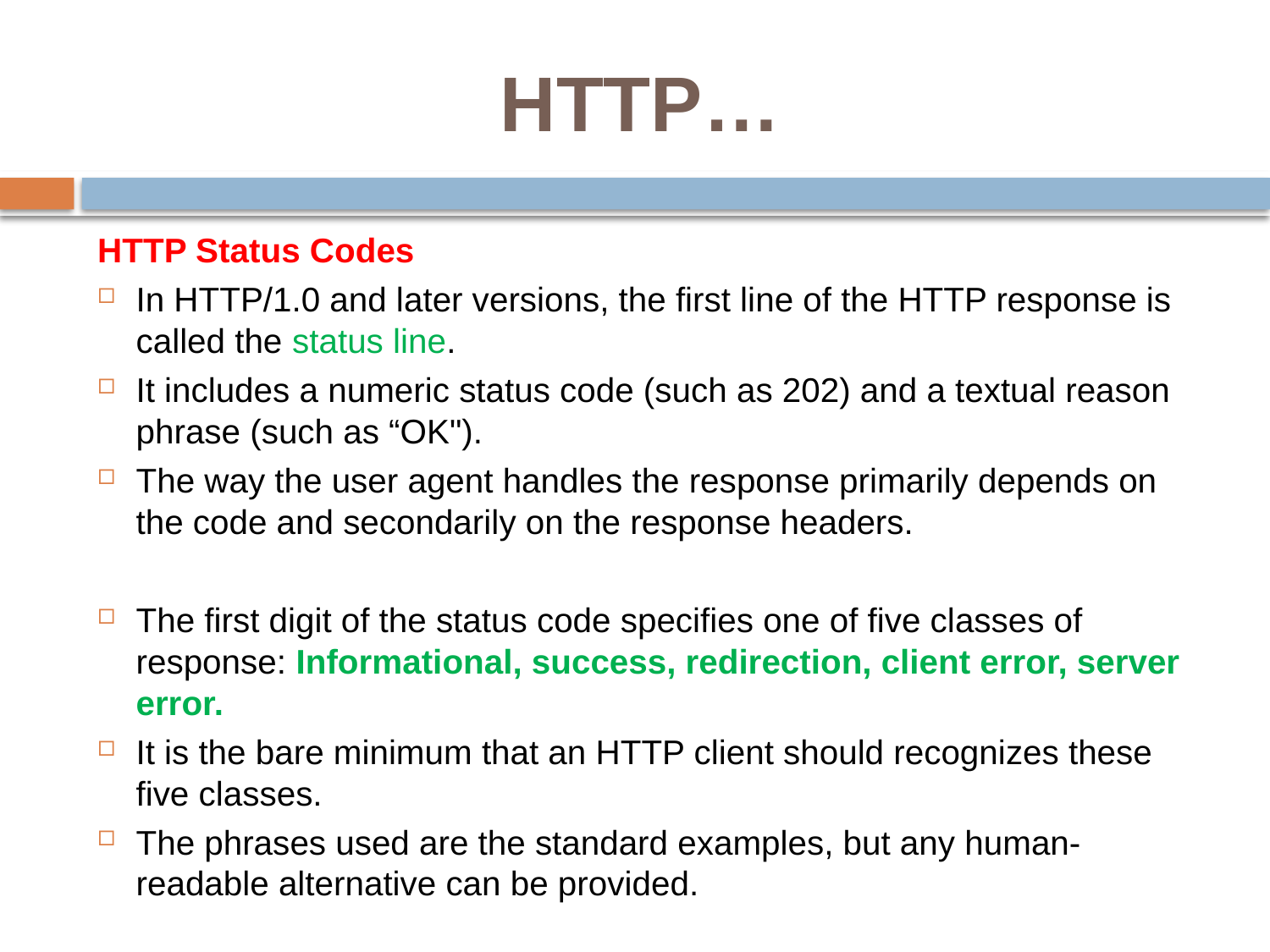

# HTTP…
HTTP Status Codes
In HTTP/1.0 and later versions, the first line of the HTTP response is called the status line.
It includes a numeric status code (such as 202) and a textual reason phrase (such as “OK").
The way the user agent handles the response primarily depends on the code and secondarily on the response headers.

The first digit of the status code specifies one of five classes of response: Informational, success, redirection, client error, server error.
It is the bare minimum that an HTTP client should recognizes these five classes.
The phrases used are the standard examples, but any human-readable alternative can be provided.